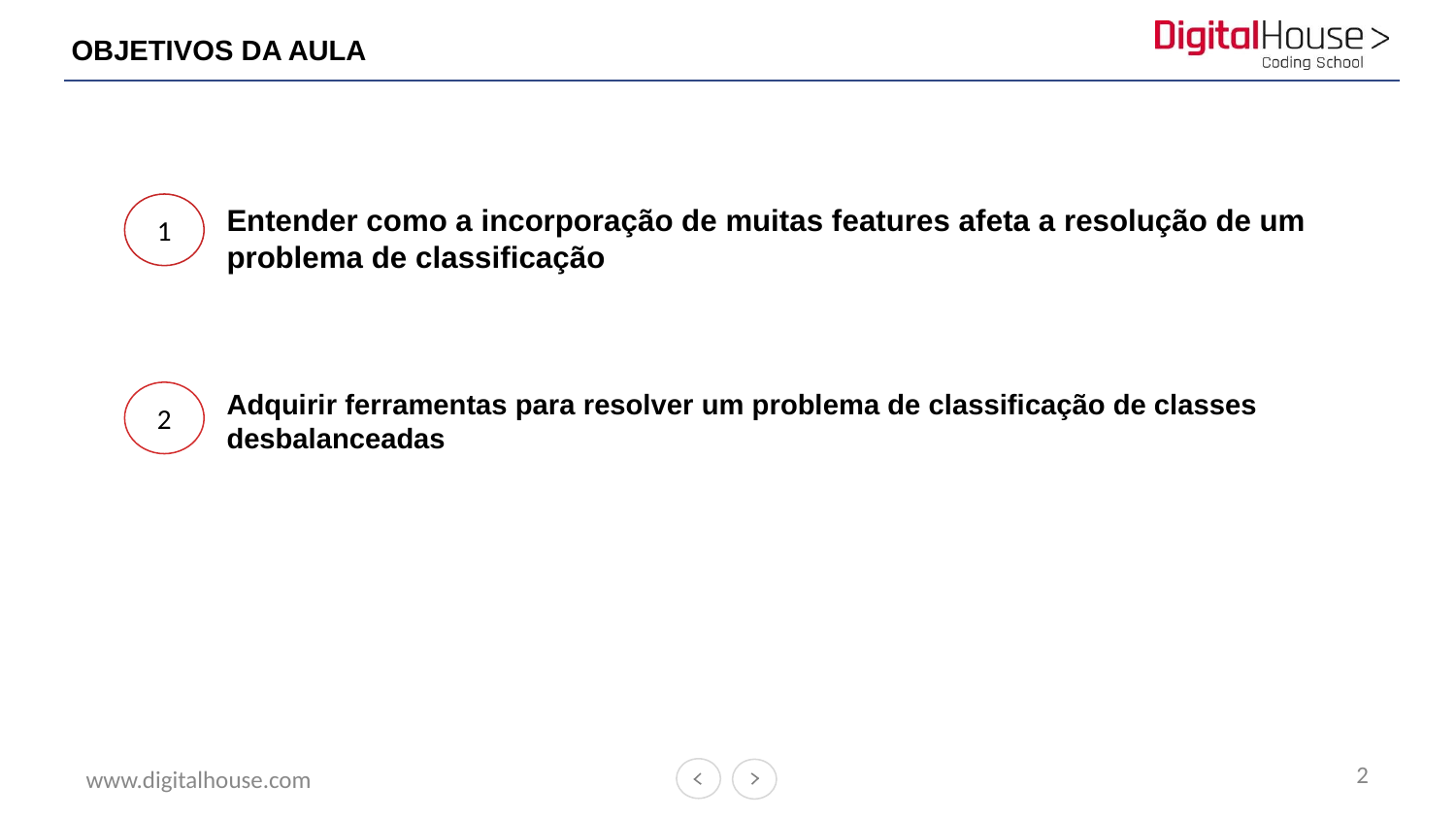

# OBJETIVOS DA AULA
Entender como a incorporação de muitas features afeta a resolução de um problema de classificação
1
Adquirir ferramentas para resolver um problema de classificação de classes desbalanceadas
2
2